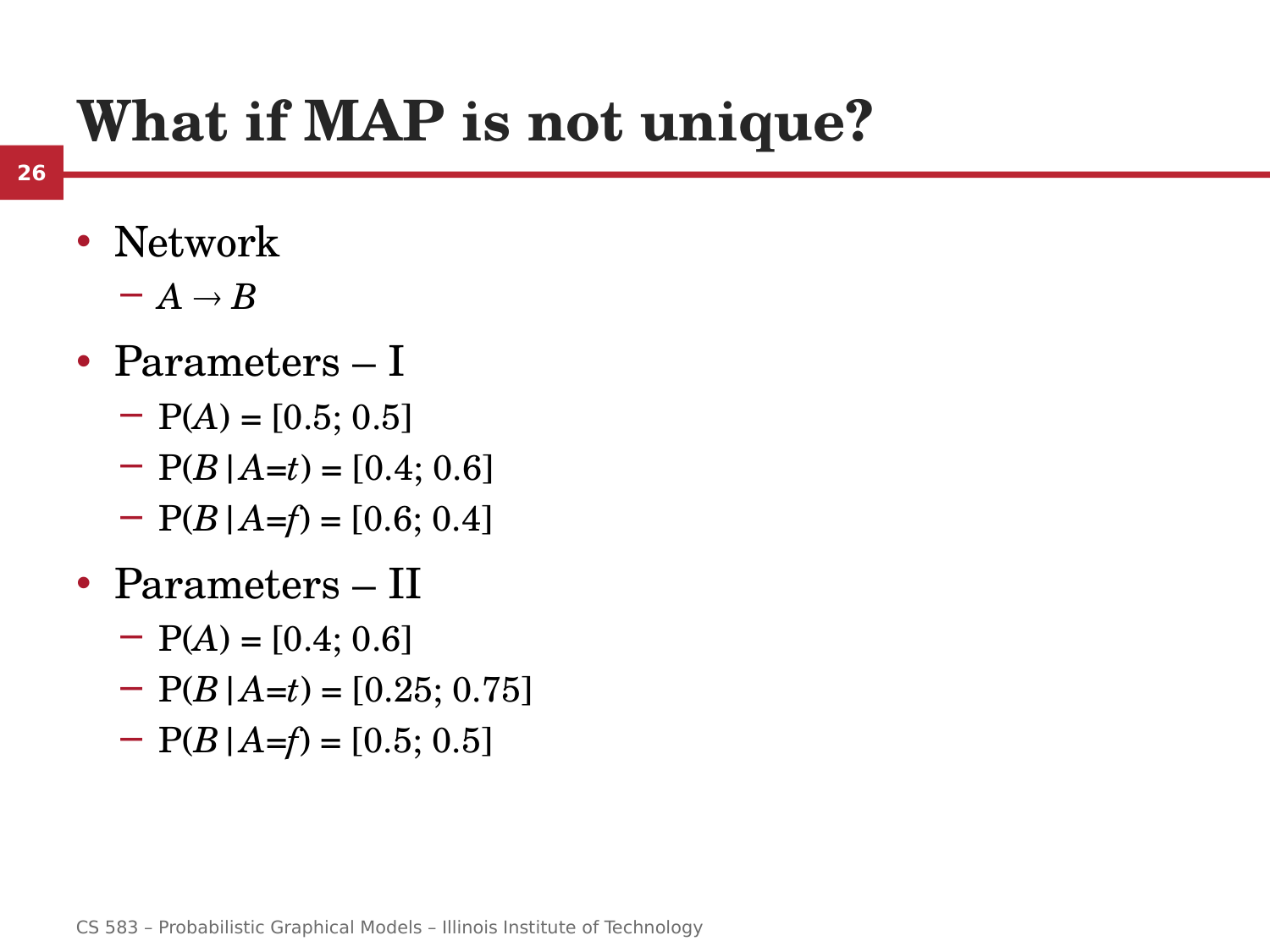

# What if MAP is not unique?
Network
A → B
Parameters – I
P(A) = [0.5; 0.5]
P(B|A=t) = [0.4; 0.6]
P(B|A=f) = [0.6; 0.4]
Parameters – II
P(A) = [0.4; 0.6]
P(B|A=t) = [0.25; 0.75]
P(B|A=f) = [0.5; 0.5]
26
CS 583 – Probabilistic Graphical Models – Illinois Institute of Technology